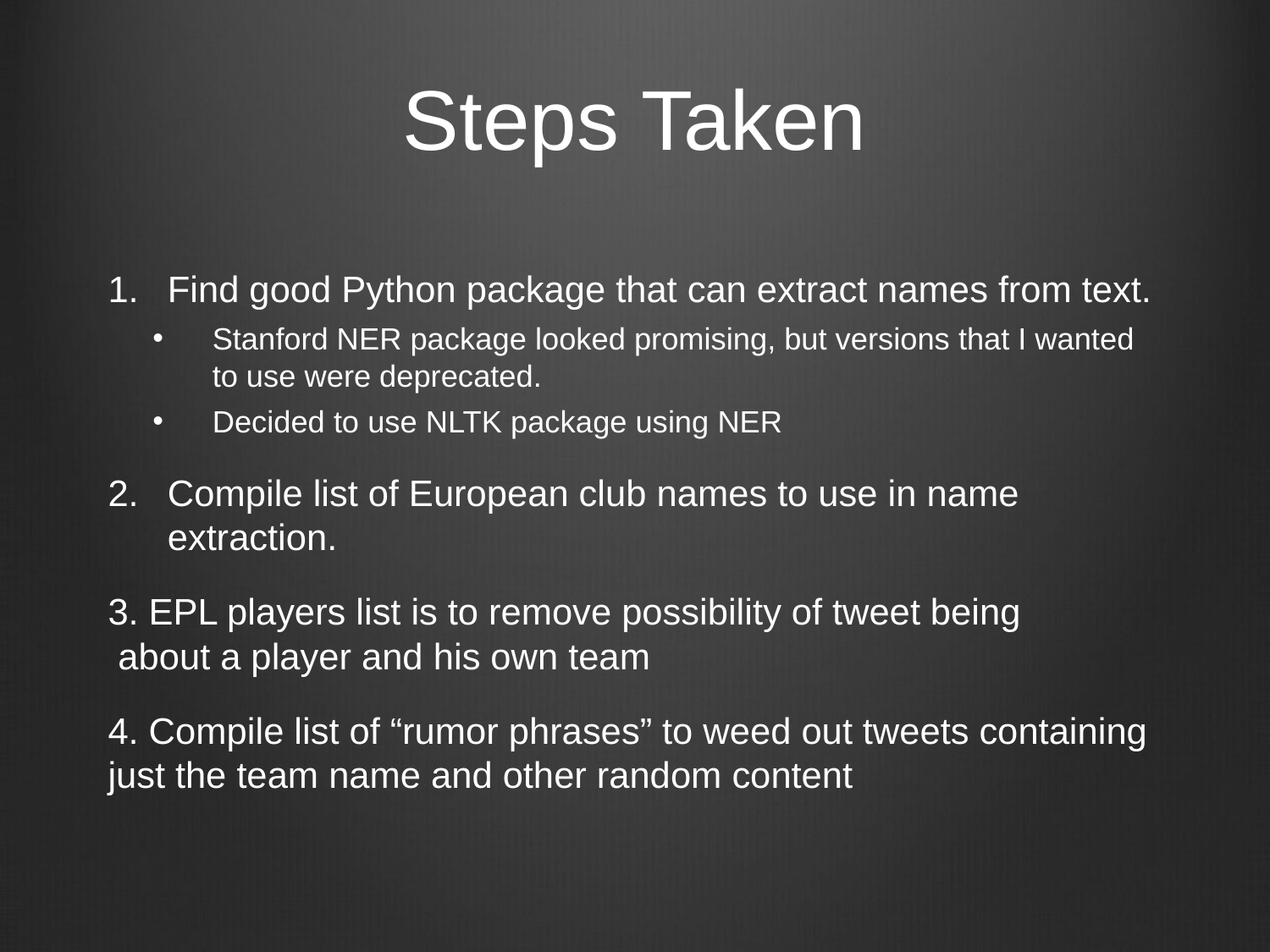

# Steps Taken
Find good Python package that can extract names from text.
Stanford NER package looked promising, but versions that I wanted to use were deprecated.
Decided to use NLTK package using NER
Compile list of European club names to use in name extraction.
3. EPL players list is to remove possibility of tweet being               about a player and his own team
4. Compile list of “rumor phrases” to weed out tweets containing just the team name and other random content